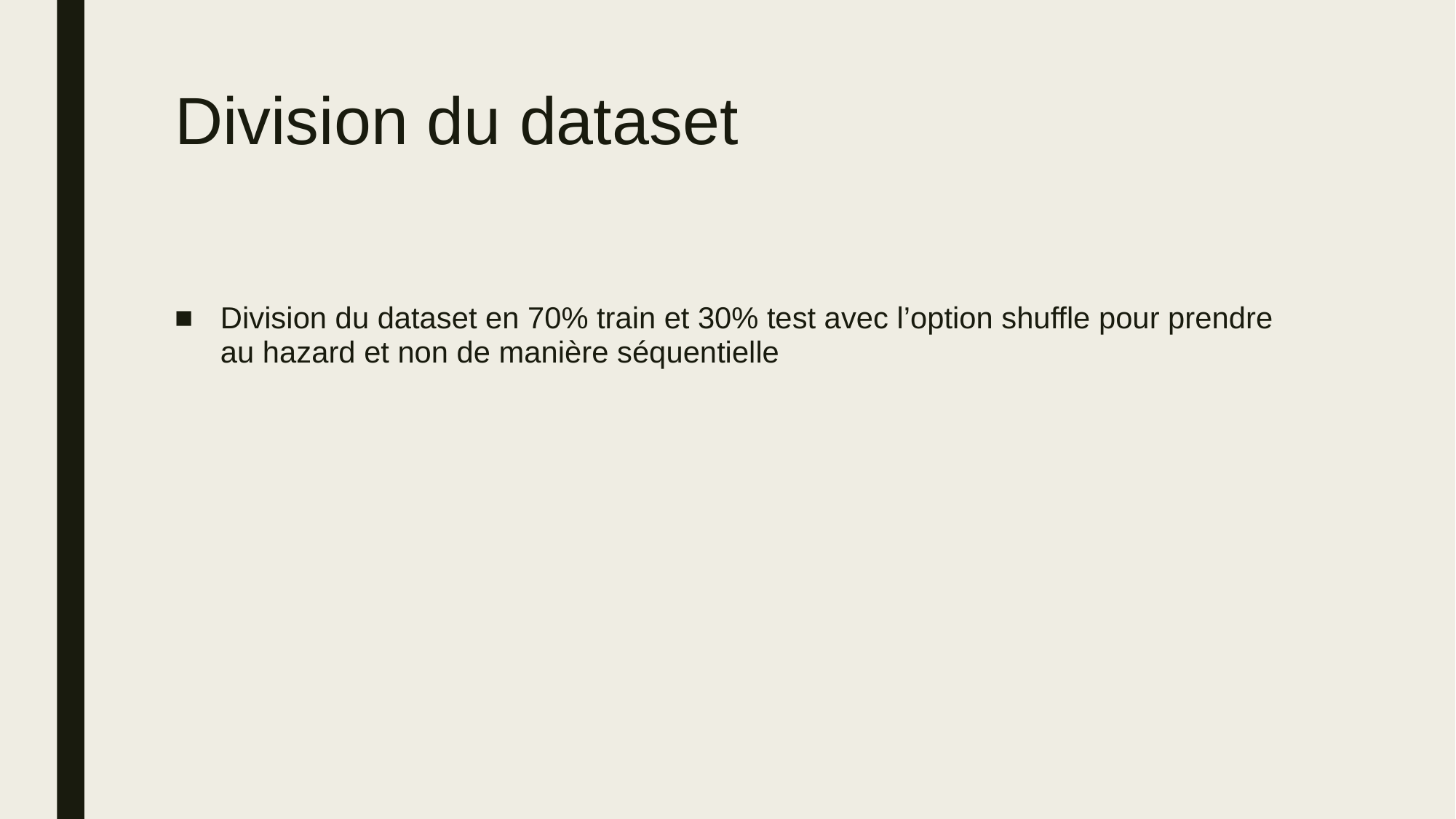

# Division du dataset

Division du dataset en 70% train et 30% test avec l’option shuffle pour prendre au hazard et non de manière séquentielle